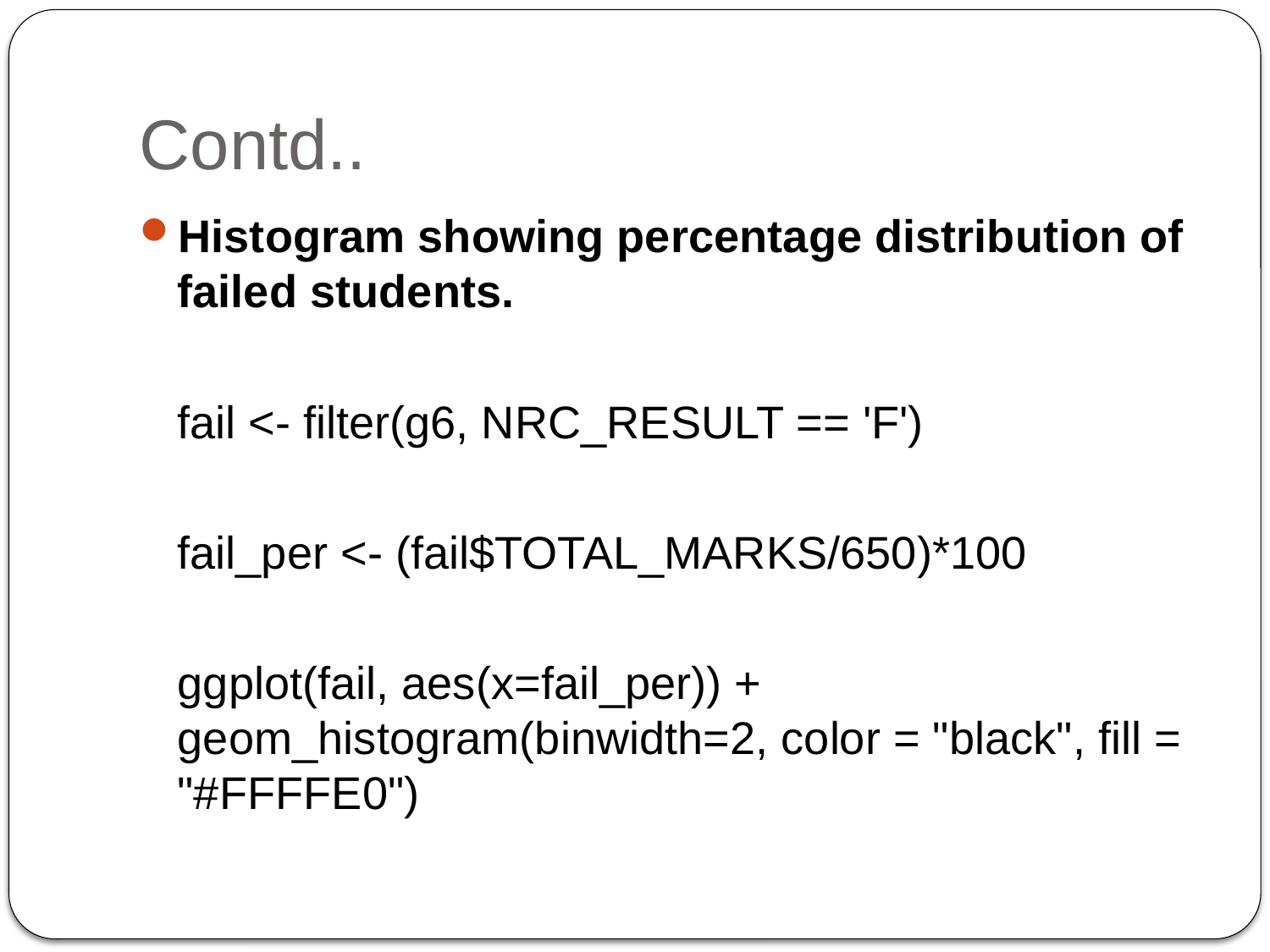

# Contd..
Histogram showing percentage distribution of failed students.

	fail <- filter(g6, NRC_RESULT == 'F')

	fail_per <- (fail$TOTAL_MARKS/650)*100

	ggplot(fail, aes(x=fail_per)) + geom_histogram(binwidth=2, color = "black", fill = "#FFFFE0")